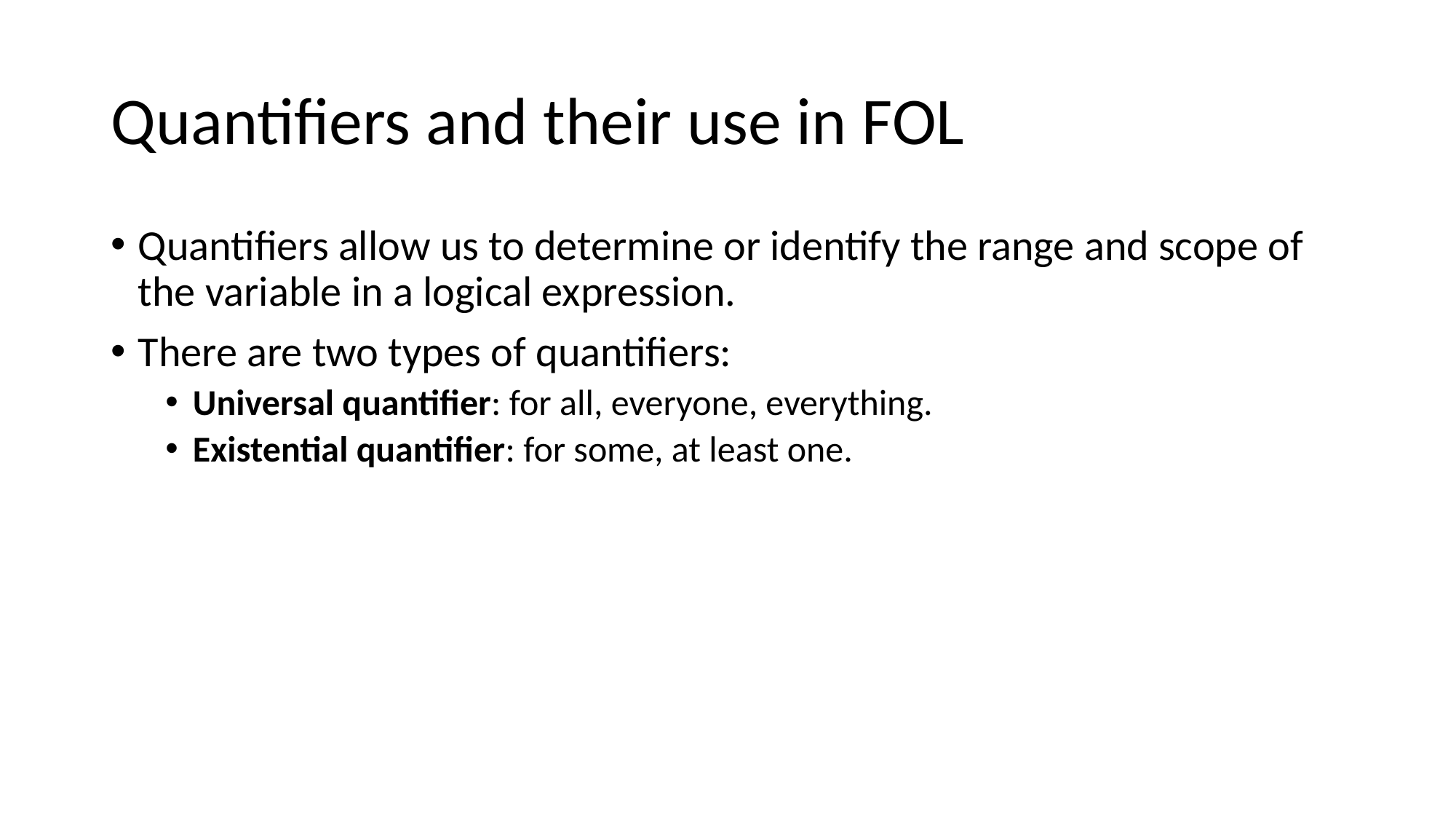

# Quantifiers and their use in FOL
Quantifiers allow us to determine or identify the range and scope of the variable in a logical expression.
There are two types of quantifiers:
Universal quantifier: for all, everyone, everything.
Existential quantifier: for some, at least one.